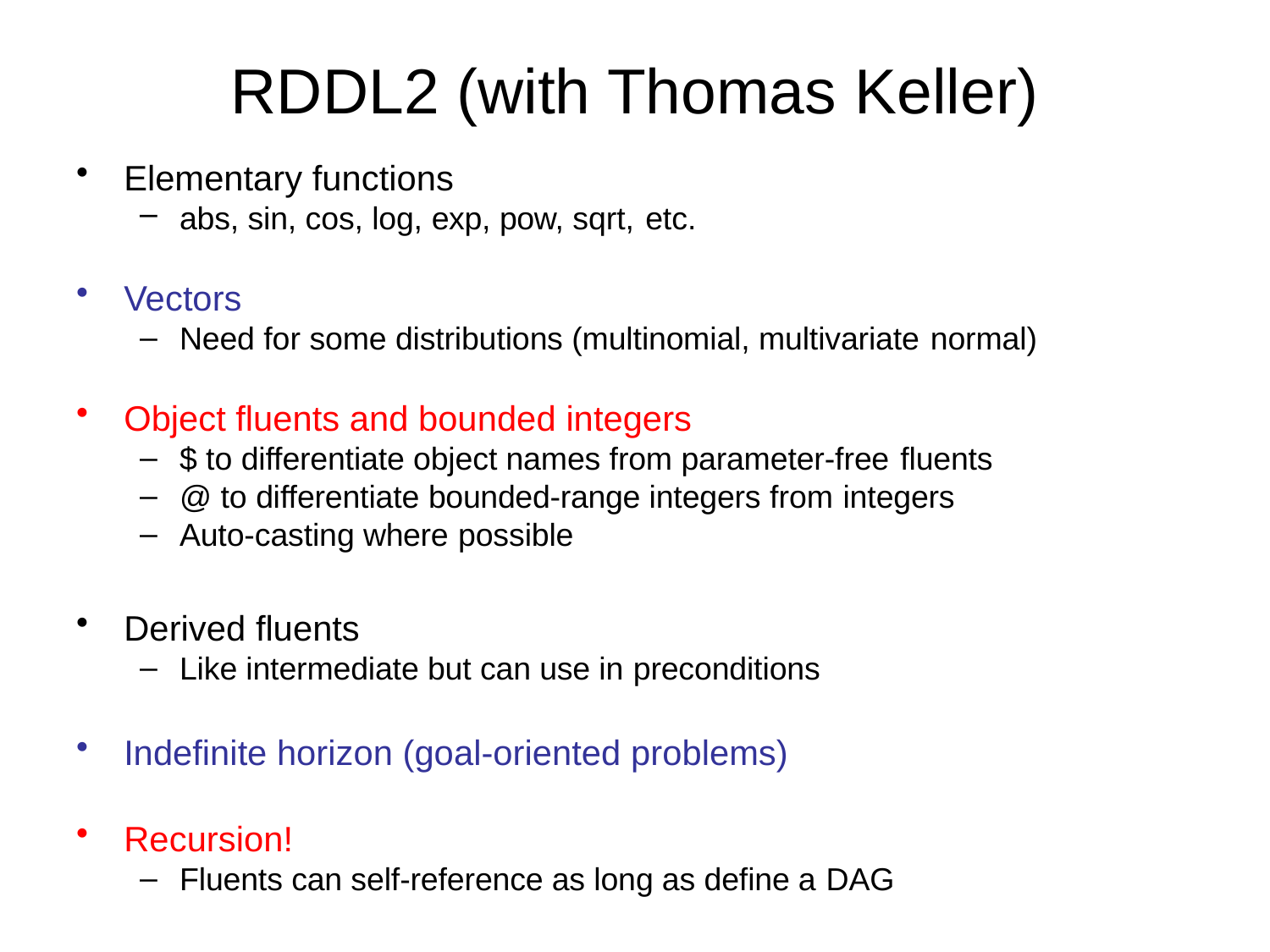

# RDDL2 (with Thomas Keller)
Elementary functions
abs, sin, cos, log, exp, pow, sqrt, etc.

Vectors
Need for some distributions (multinomial, multivariate normal)

Object fluents and bounded integers
$ to differentiate object names from parameter-free fluents
@ to differentiate bounded-range integers from integers
Auto-casting where possible

Derived fluents
Like intermediate but can use in preconditions

Indefinite horizon (goal-oriented problems)

Recursion!
Fluents can self-reference as long as define a DAG